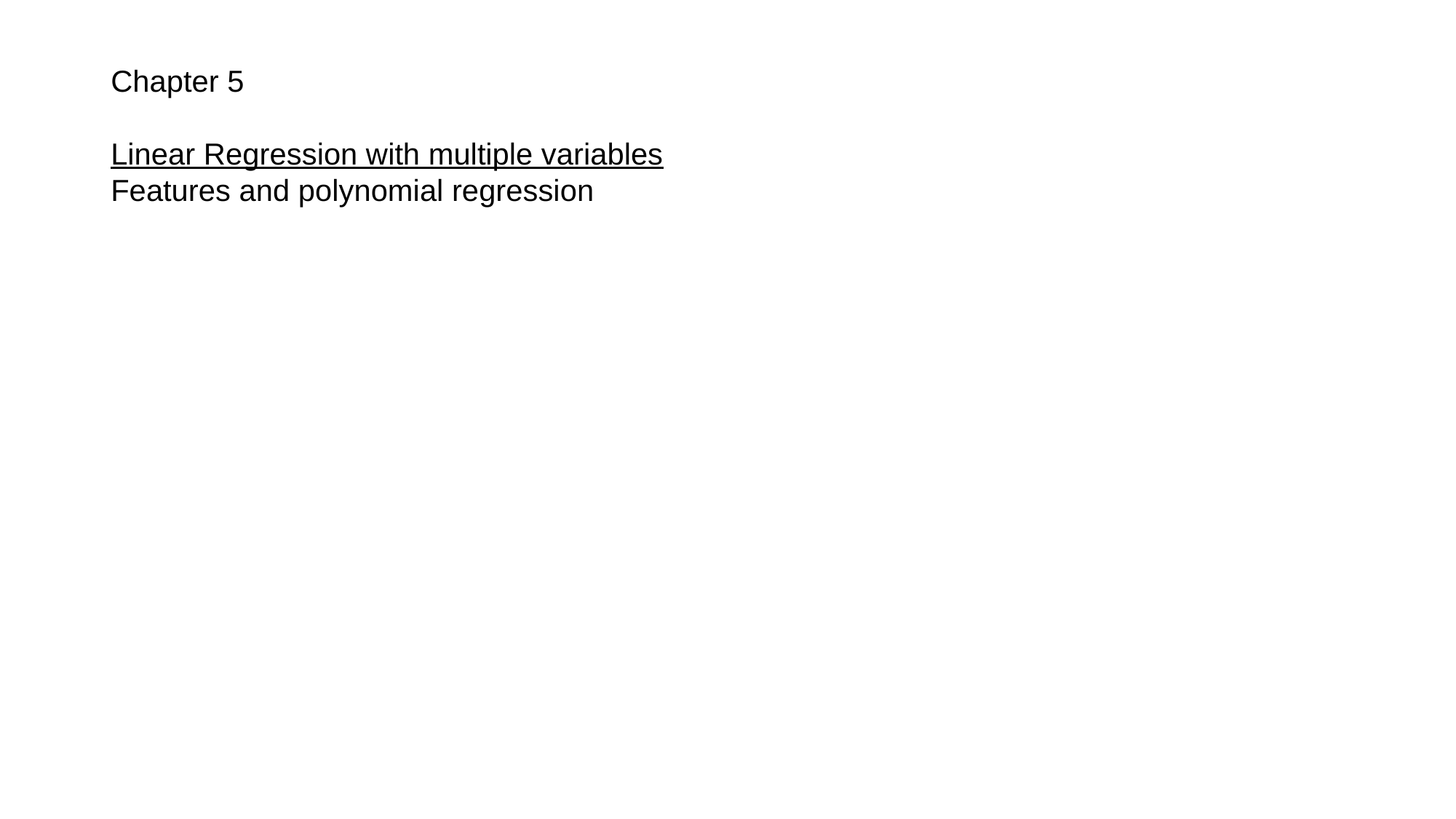

Chapter 5

Linear Regression with multiple variables
Features and polynomial regression